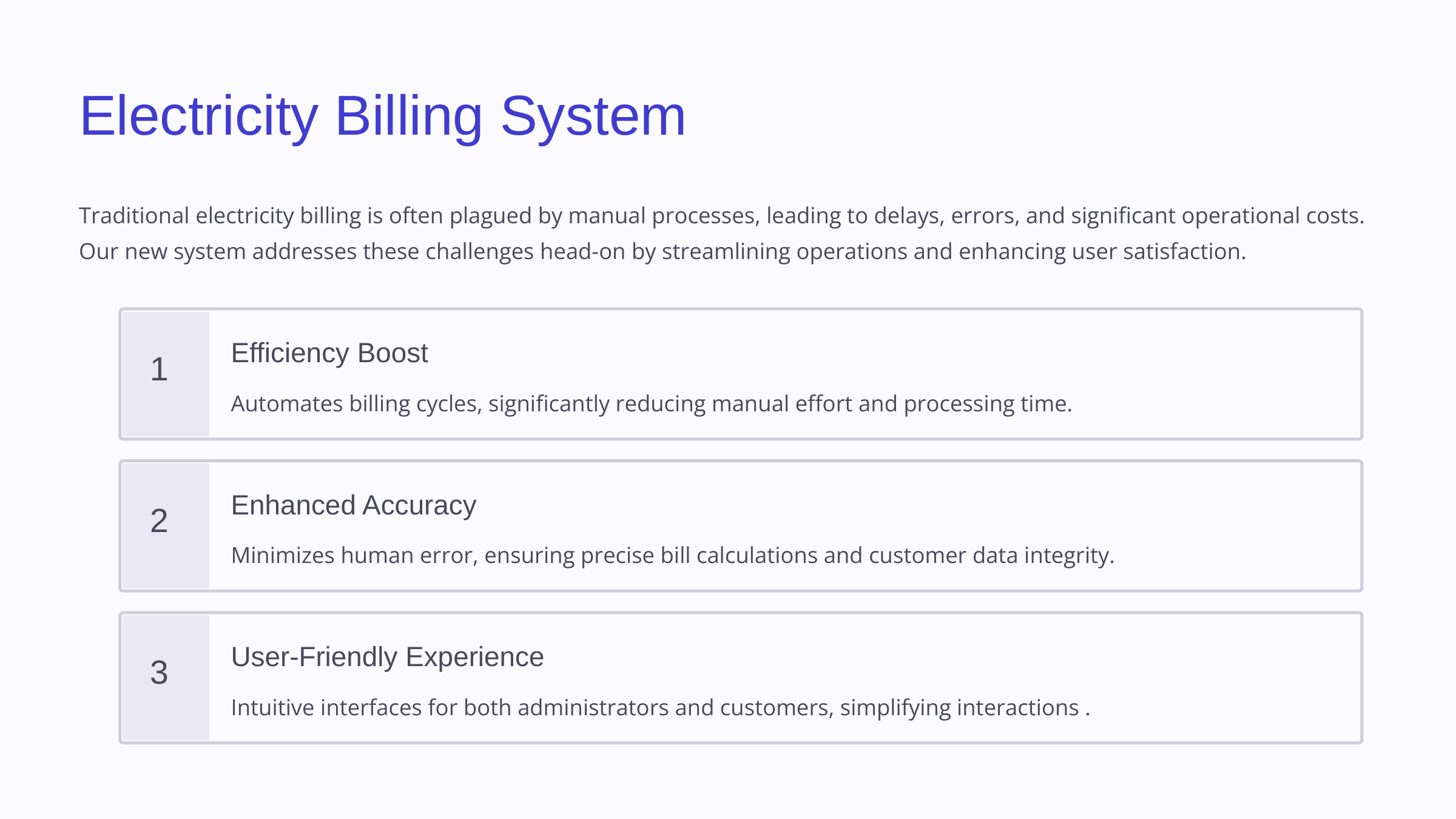

Electricity Billing System
Traditional electricity billing is often plagued by manual processes, leading to delays, errors, and significant operational costs. Our new system addresses these challenges head-on by streamlining operations and enhancing user satisfaction.

Efficiency Boost
1
Automates billing cycles, significantly reducing manual effort and processing time.

Enhanced Accuracy
2
Minimizes human error, ensuring precise bill calculations and customer data integrity.

User-Friendly Experience
3
Intuitive interfaces for both administrators and customers, simplifying interactions .